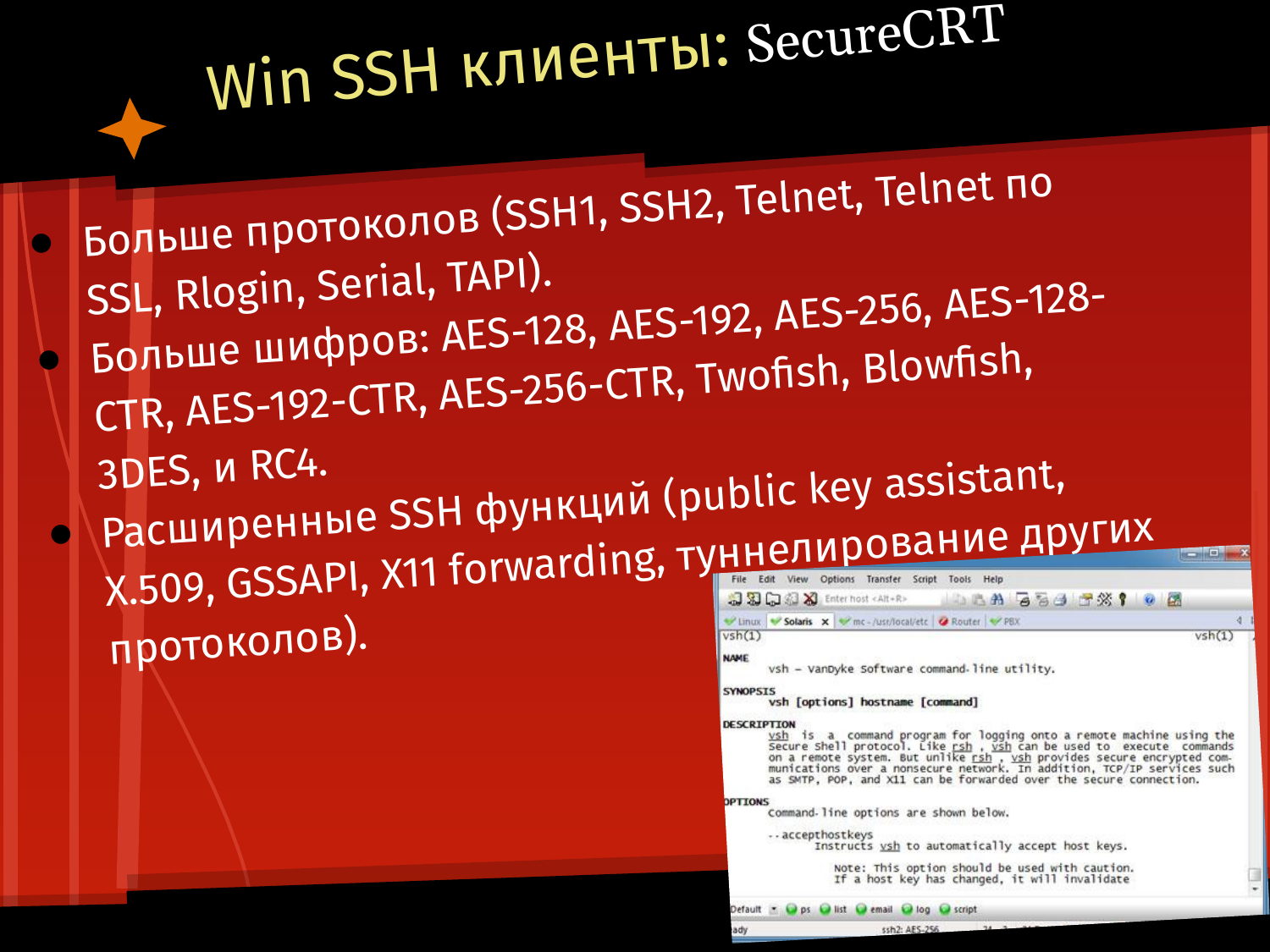

# Win SSH клиенты: SecureCRT

Больше протоколов (SSH1, SSH2, Telnet, Telnet по SSL, Rlogin, Serial, TAPI).
Больше шифров: AES-128, AES-192, AES-256, AES-128-CTR, AES-192-CTR, AES-256-CTR, Twofish, Blowfish, 3DES, и RC4.
Расширенные SSH функций (public key assistant, X.509, GSSAPI, X11 forwarding, туннелирование других протоколов).